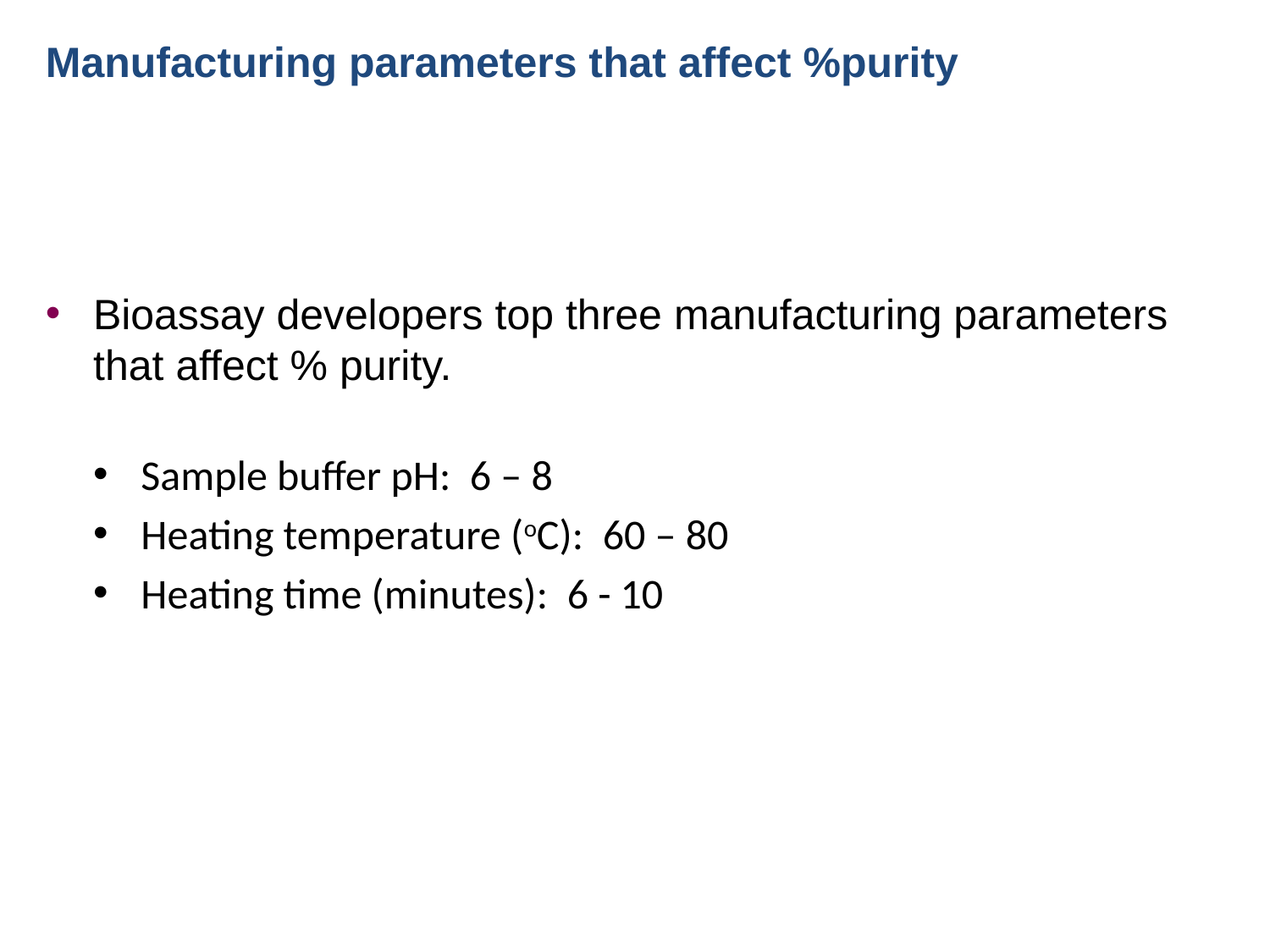

# Manufacturing parameters that affect %purity
Bioassay developers top three manufacturing parameters that affect % purity.

Sample buffer pH:  6 – 8
Heating temperature (oC):  60 – 80
Heating time (minutes):  6 - 10